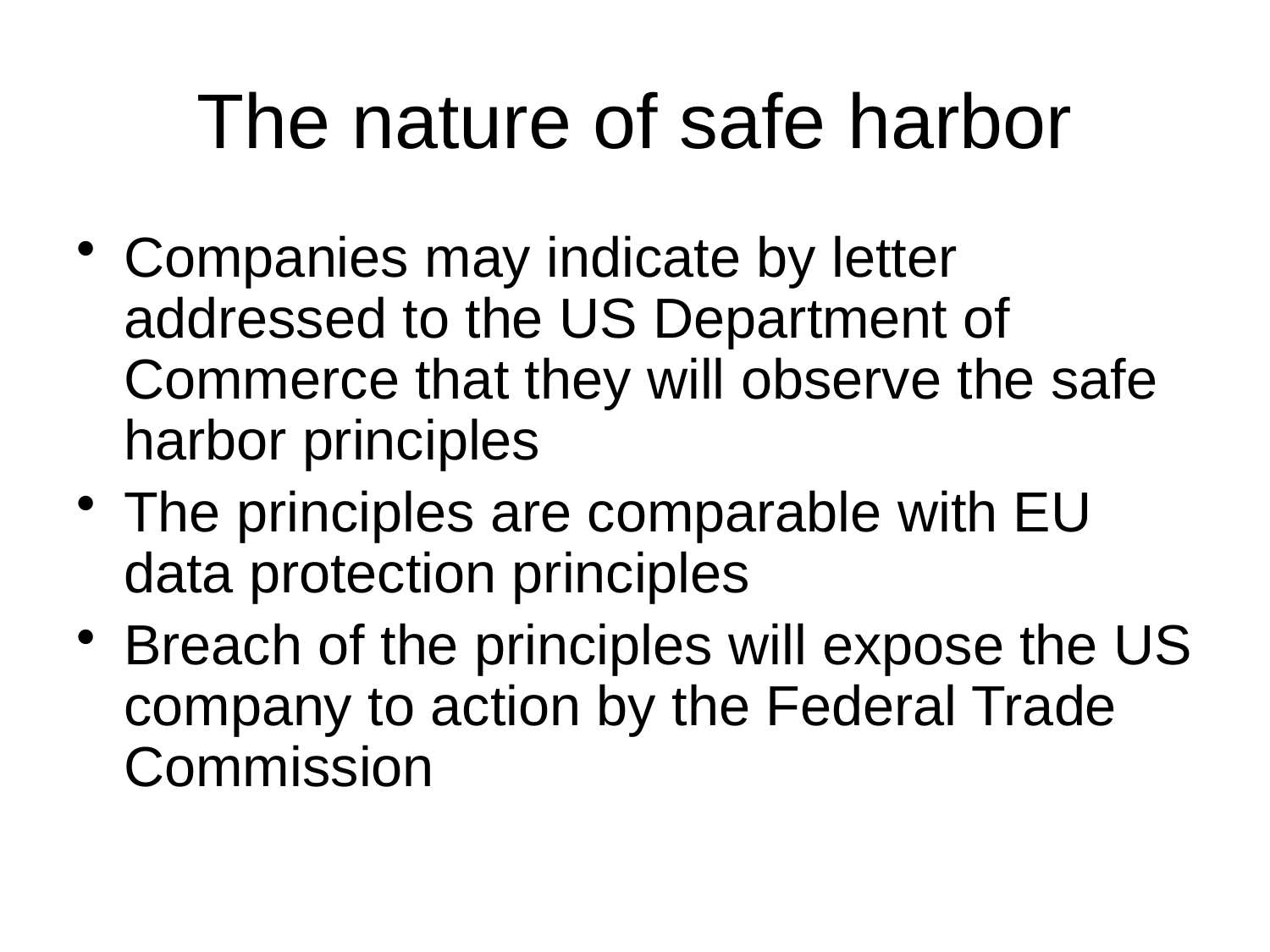

# The nature of safe harbor
Companies may indicate by letter addressed to the US Department of Commerce that they will observe the safe harbor principles
The principles are comparable with EU data protection principles
Breach of the principles will expose the US company to action by the Federal Trade Commission